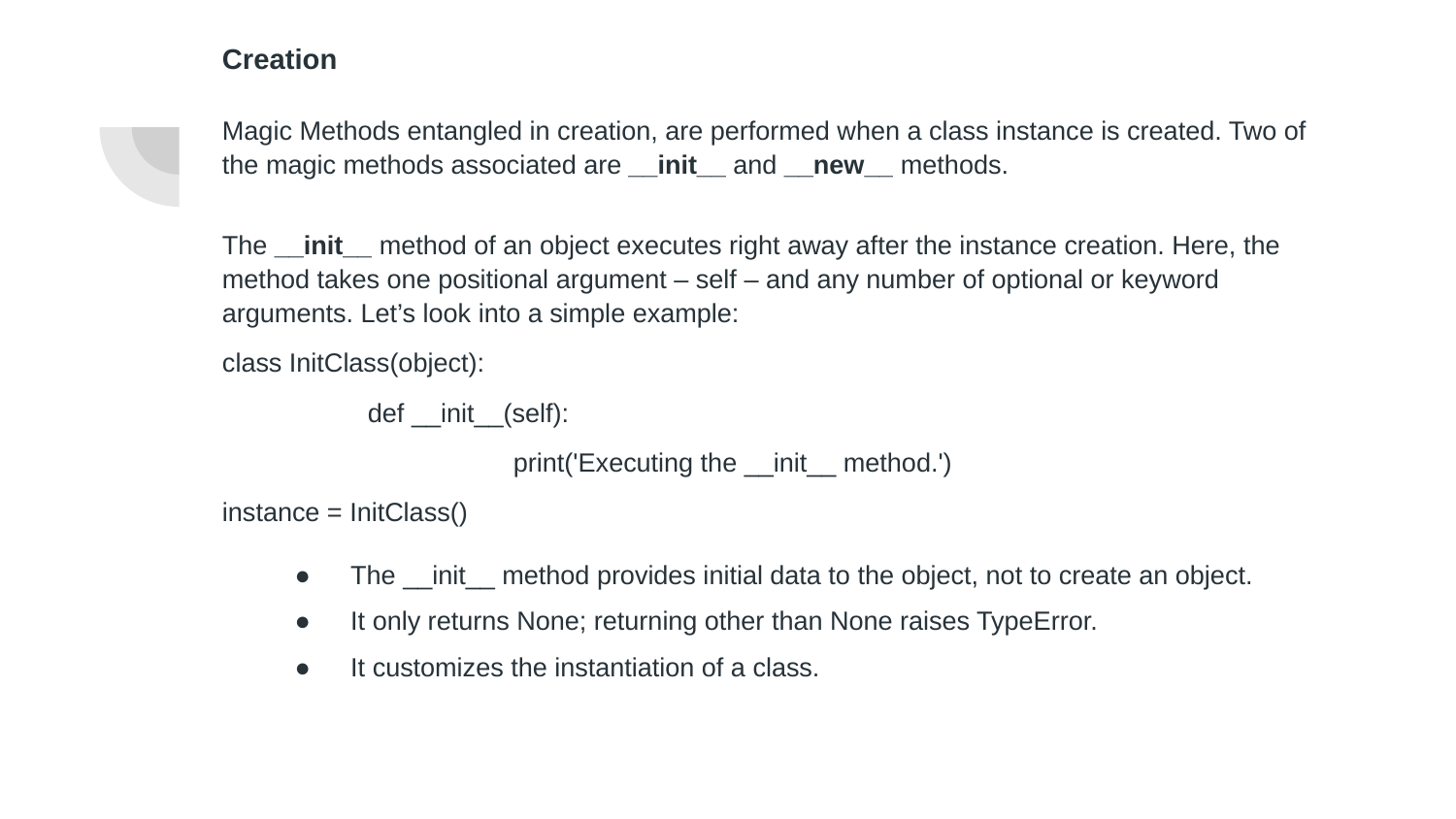

Creation
Magic Methods entangled in creation, are performed when a class instance is created. Two of the magic methods associated are __init__ and __new__ methods.

The __init__ method of an object executes right away after the instance creation. Here, the method takes one positional argument – self – and any number of optional or keyword arguments. Let’s look into a simple example:
class InitClass(object):
	def __init__(self):
		print('Executing the __init__ method.')
instance = InitClass()
The __init__ method provides initial data to the object, not to create an object.
It only returns None; returning other than None raises TypeError.
It customizes the instantiation of a class.